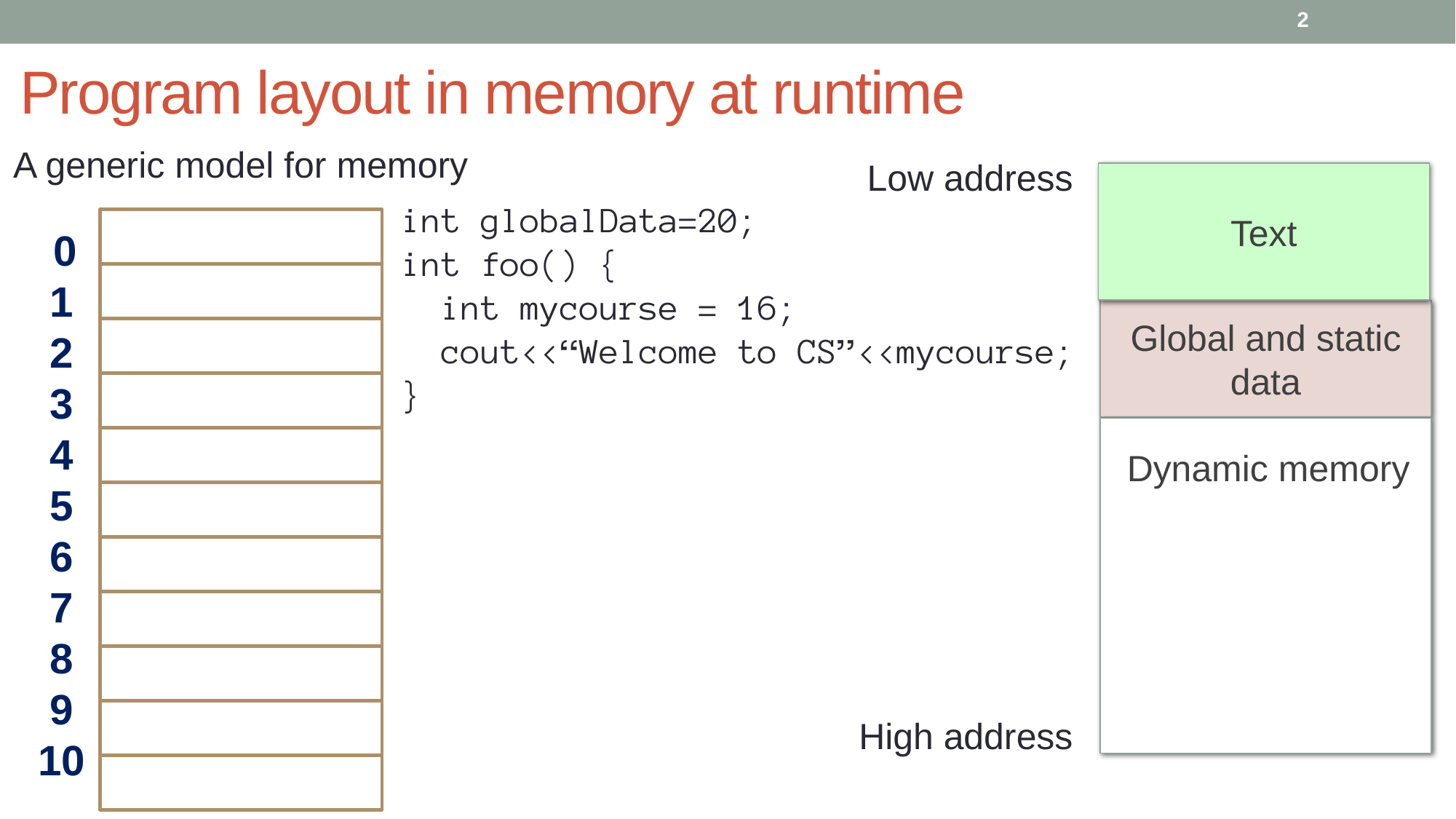

2
# Program layout in memory at runtime
A generic model for memory
Low address
Text
Global and static data

 High address
Dynamic memory
int globalData=20;
int foo() {
  int mycourse = 16;
  cout<<“Welcome to CS”<<mycourse;
}

  0
 1
 2
 3
 4
 5
 6
 7
 8
 9
10